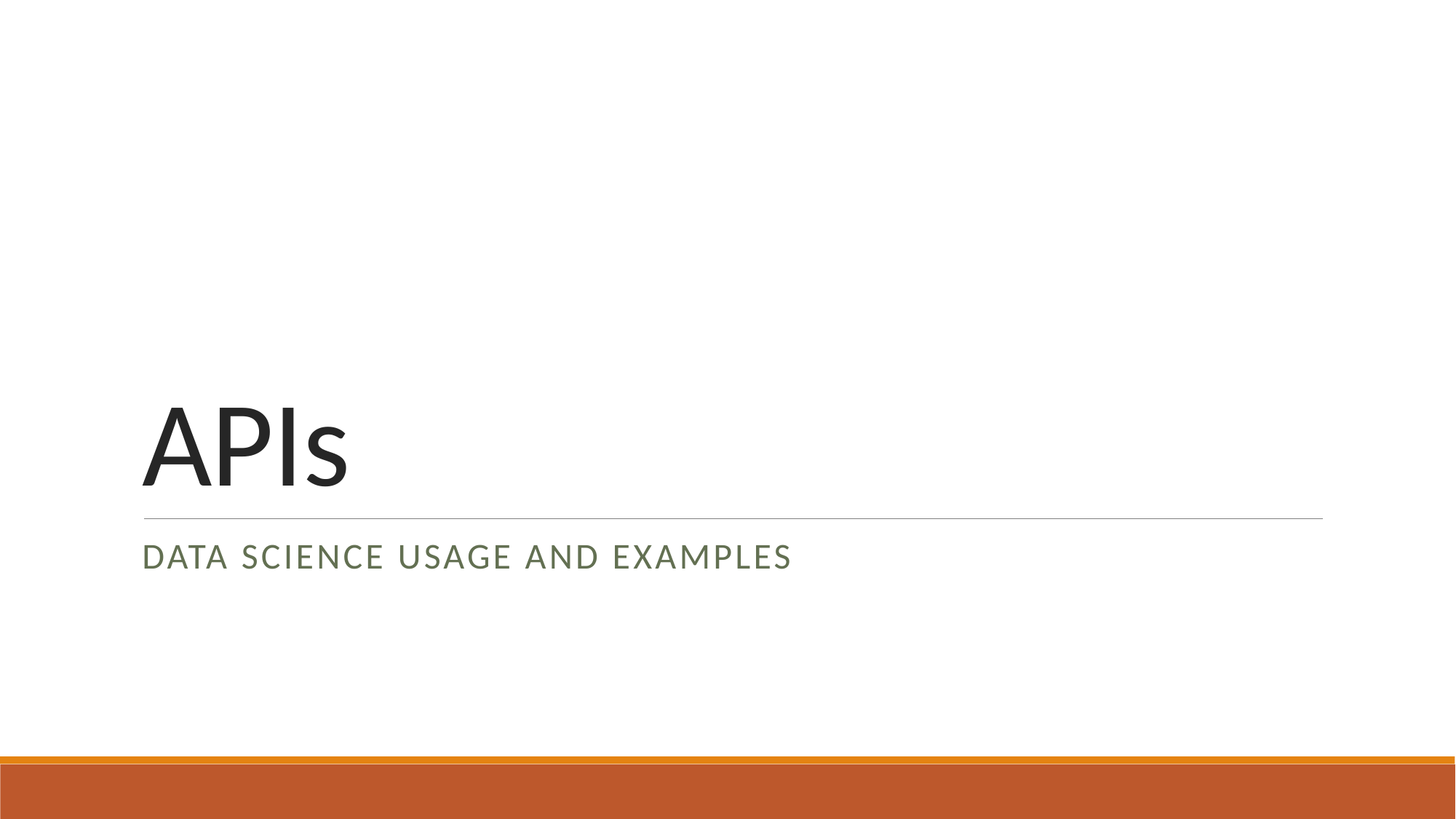

# APIs
Data Science Usage and examples